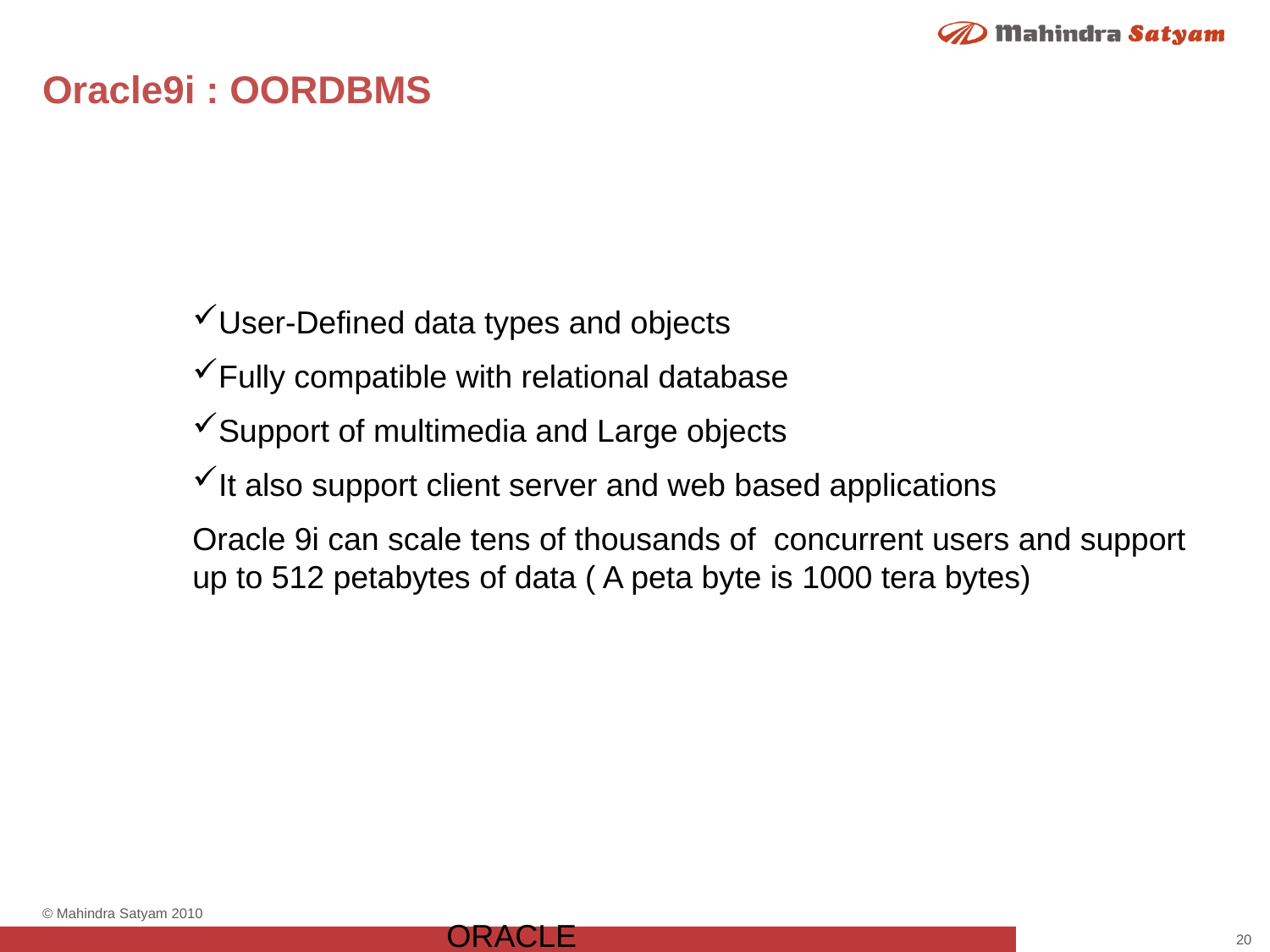

# Oracle9i : OORDBMS
User-Defined data types and objects
Fully compatible with relational database
Support of multimedia and Large objects
It also support client server and web based applications
Oracle 9i can scale tens of thousands of  concurrent users and support up to 512 petabytes of data ( A peta byte is 1000 tera bytes)
ORACLE